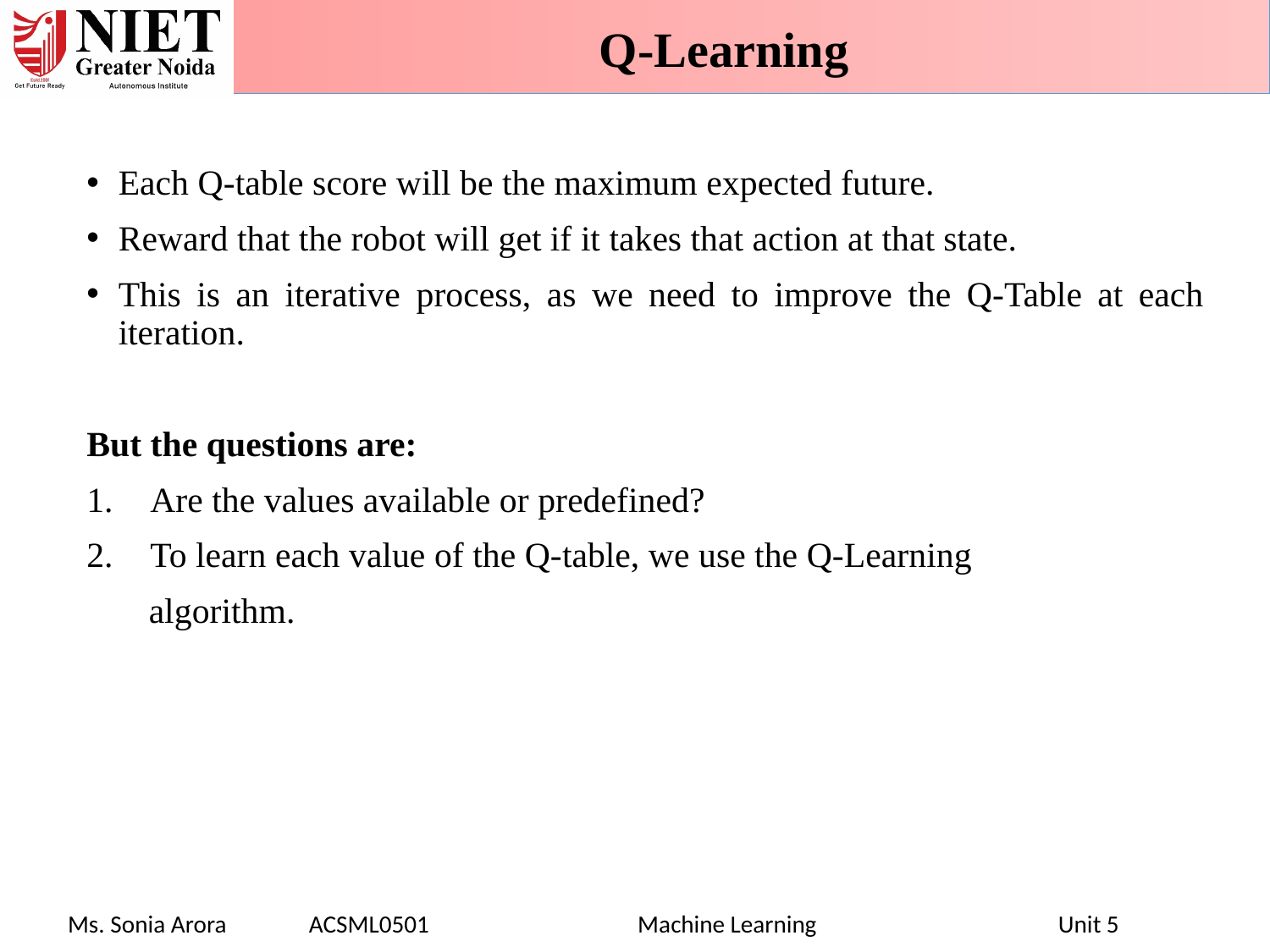

Q-Learning
Each Q-table score will be the maximum expected future.
Reward that the robot will get if it takes that action at that state.
This is an iterative process, as we need to improve the Q-Table at each iteration.

But the questions are:
Are the values available or predefined?
To learn each value of the Q-table, we use the Q-Learning
       algorithm.